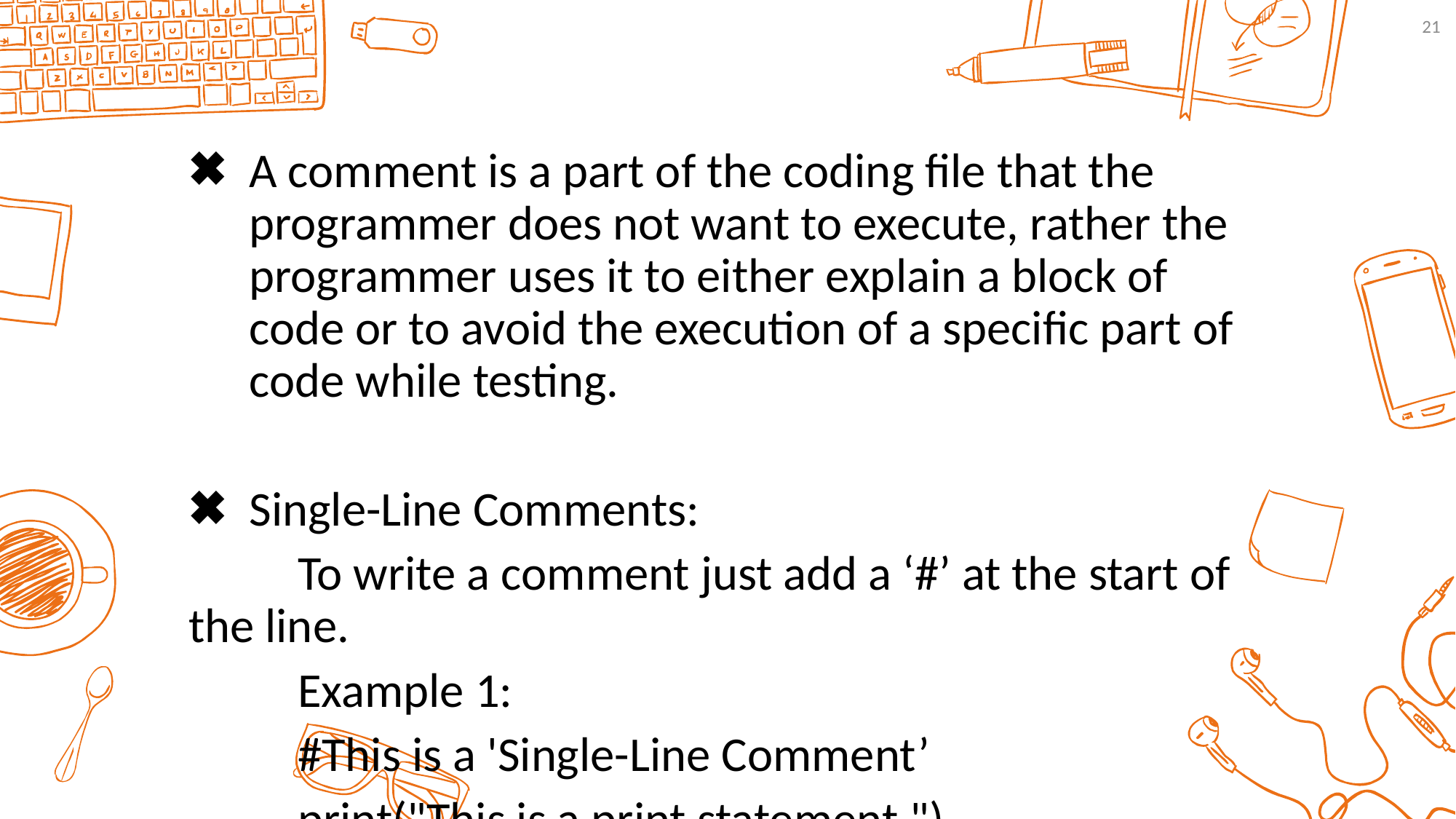

21
A comment is a part of the coding file that the programmer does not want to execute, rather the programmer uses it to either explain a block of code or to avoid the execution of a specific part of code while testing.

Single-Line Comments:
	To write a comment just add a ‘#’ at the start of the line.
	Example 1:
	#This is a 'Single-Line Comment’
	print("This is a print statement.")